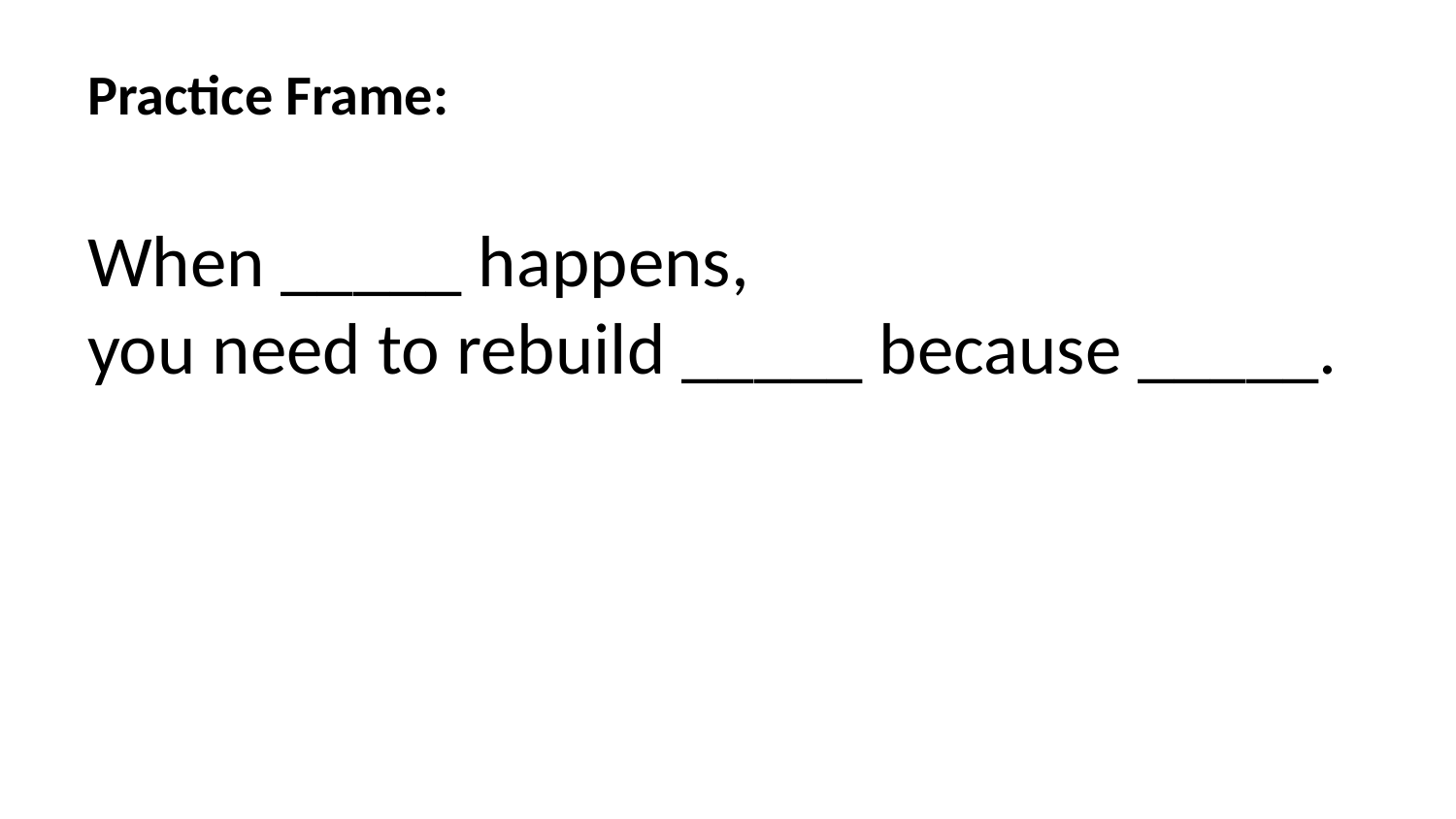

Practice Frame:
When _____ happens,
you need to rebuild _____ because _____.